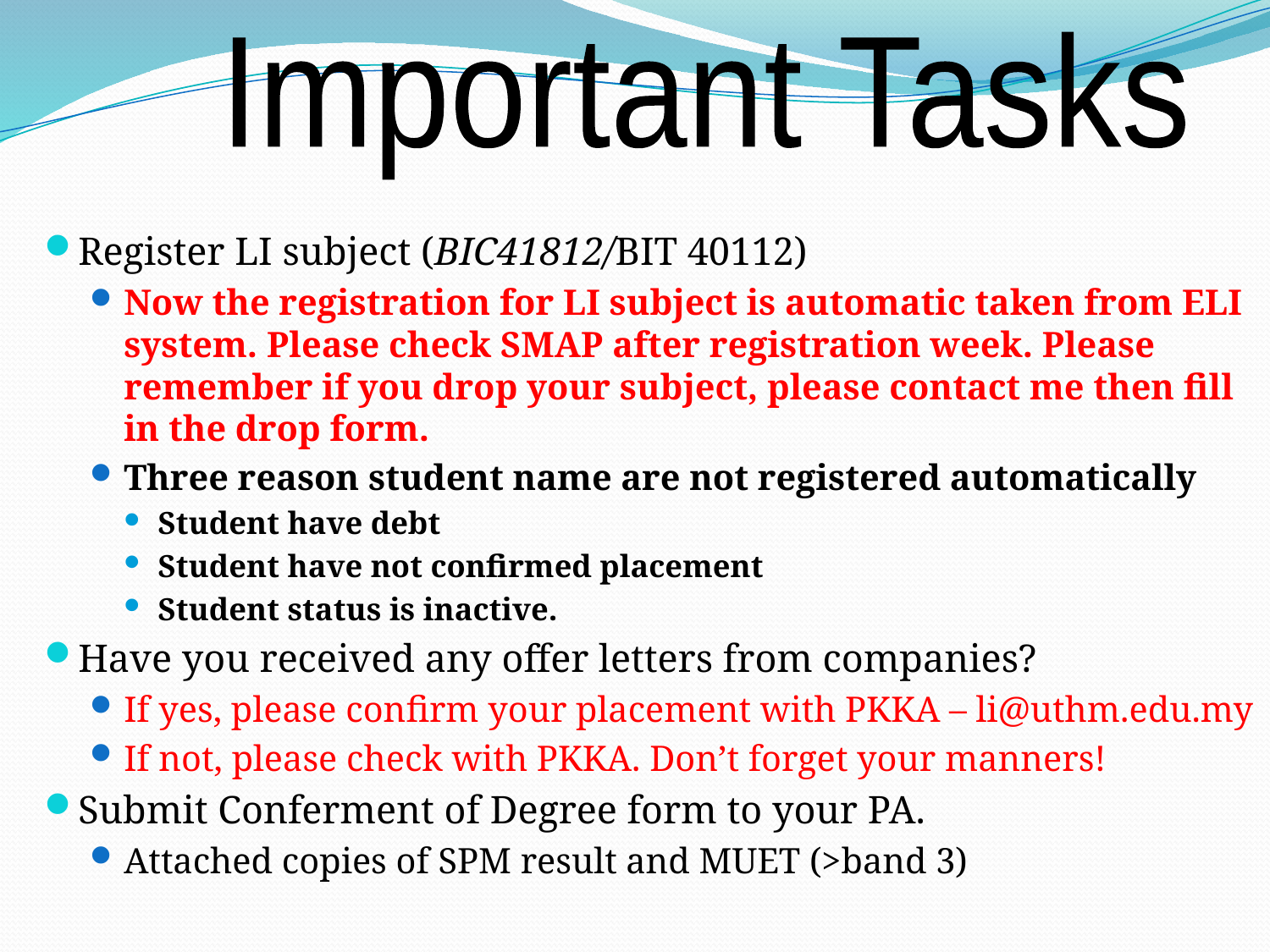

Important Tasks
Register LI subject (BIC41812/BIT 40112)
Now the registration for LI subject is automatic taken from ELI system. Please check SMAP after registration week. Please remember if you drop your subject, please contact me then fill in the drop form.
Three reason student name are not registered automatically
Student have debt
Student have not confirmed placement
Student status is inactive.
Have you received any offer letters from companies?
If yes, please confirm your placement with PKKA – li@uthm.edu.my
If not, please check with PKKA. Don’t forget your manners!
Submit Conferment of Degree form to your PA.
Attached copies of SPM result and MUET (>band 3)